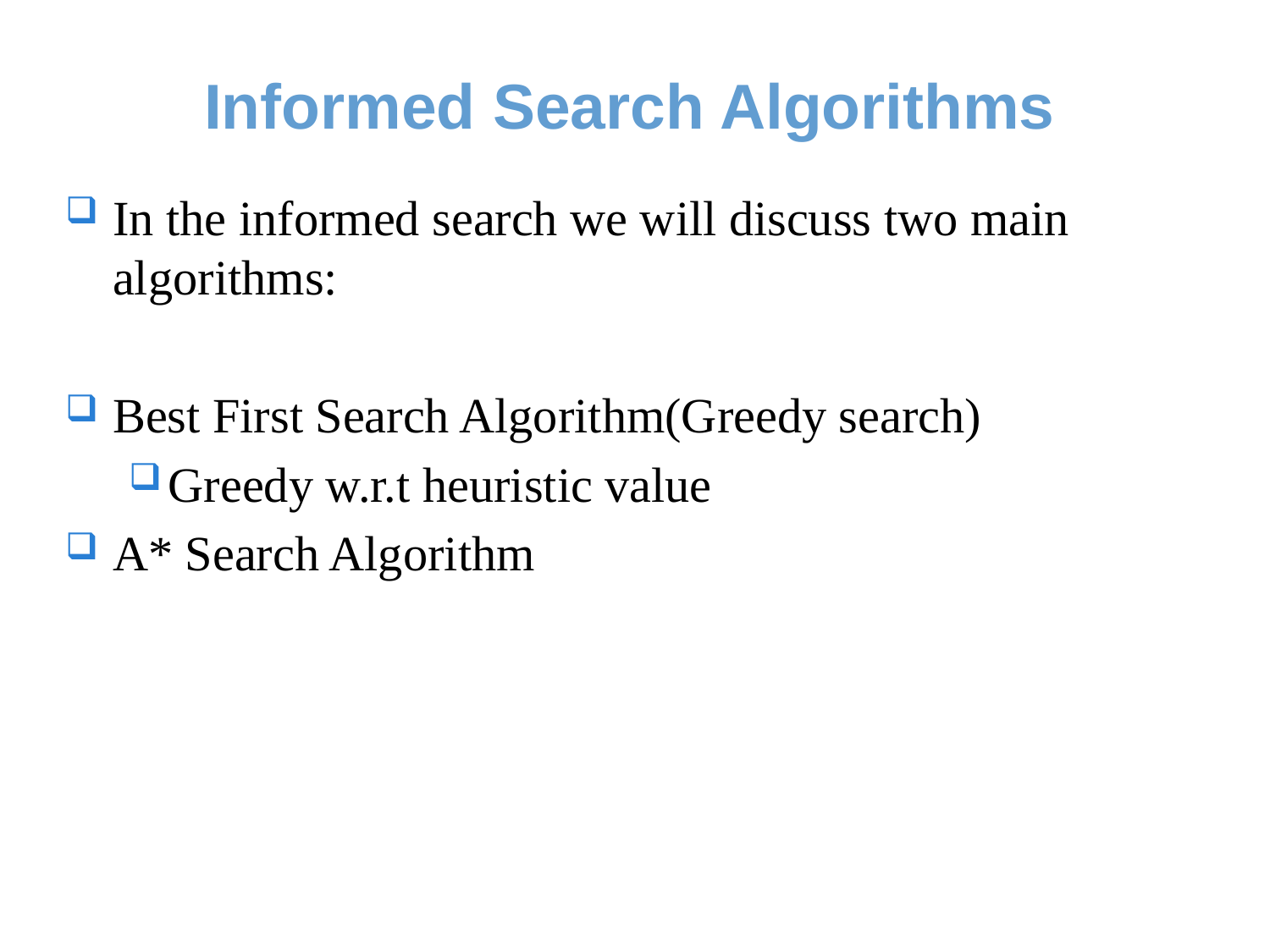

# Informed Search Algorithms
In the informed search we will discuss two main algorithms:

Best First Search Algorithm(Greedy search)
Greedy w.r.t heuristic value
A* Search Algorithm